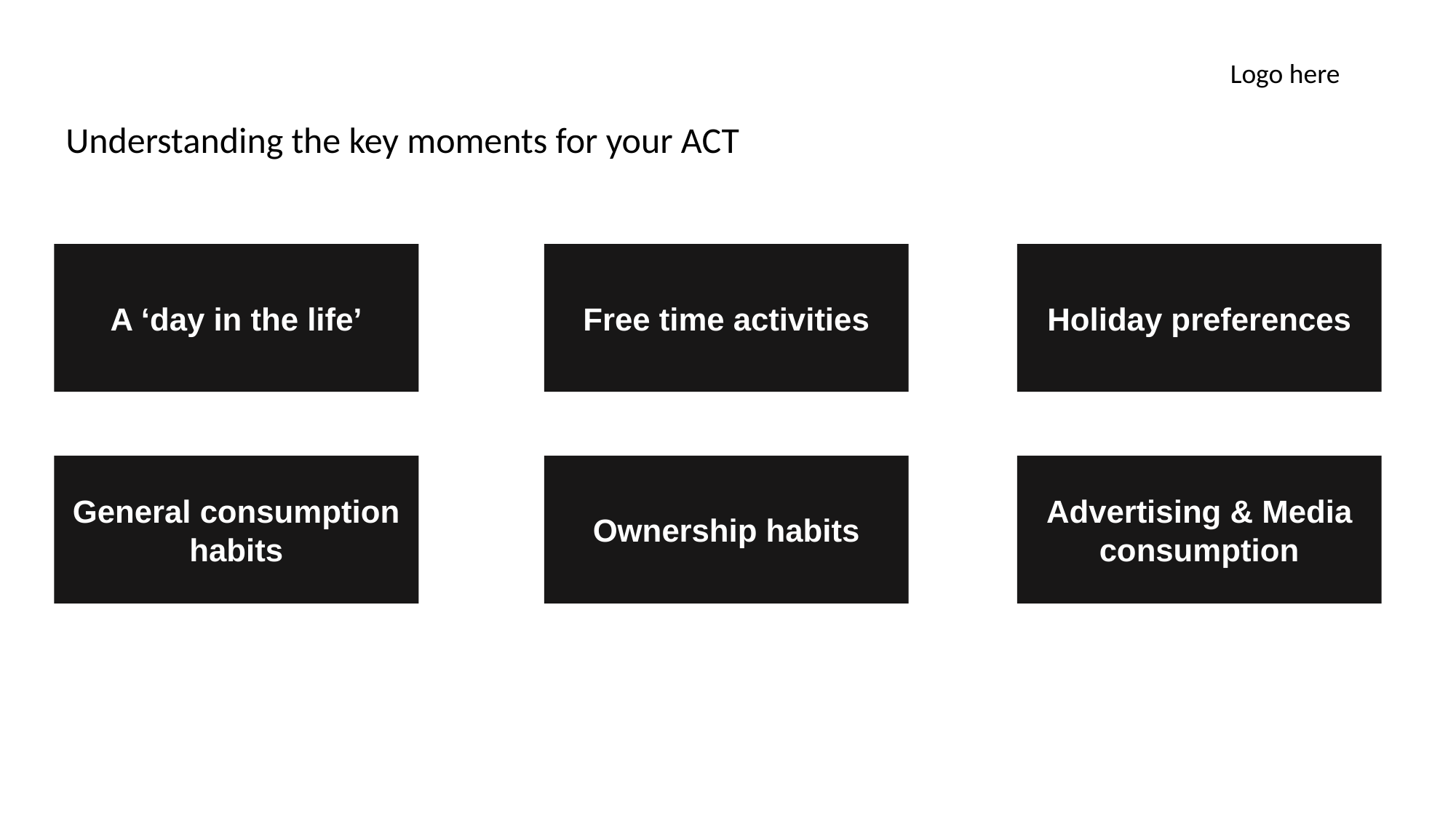

Logo here​
Understanding the key moments for your ACT
A ‘day in the life’
Free time activities
Holiday preferences
General consumption habits
Ownership habits
Advertising & Media consumption